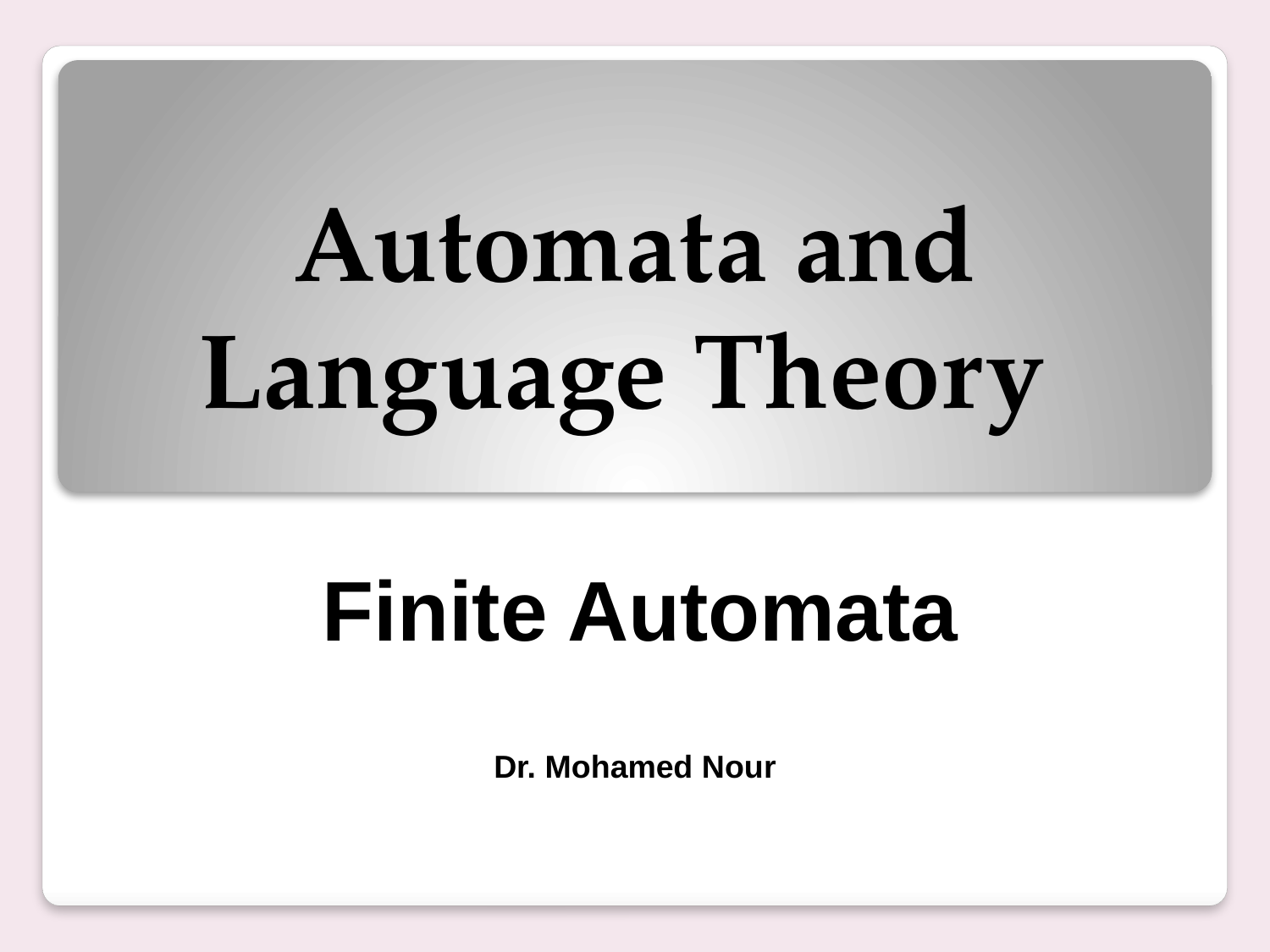

Automata and Language Theory
Finite Automata
Dr. Mohamed Nour